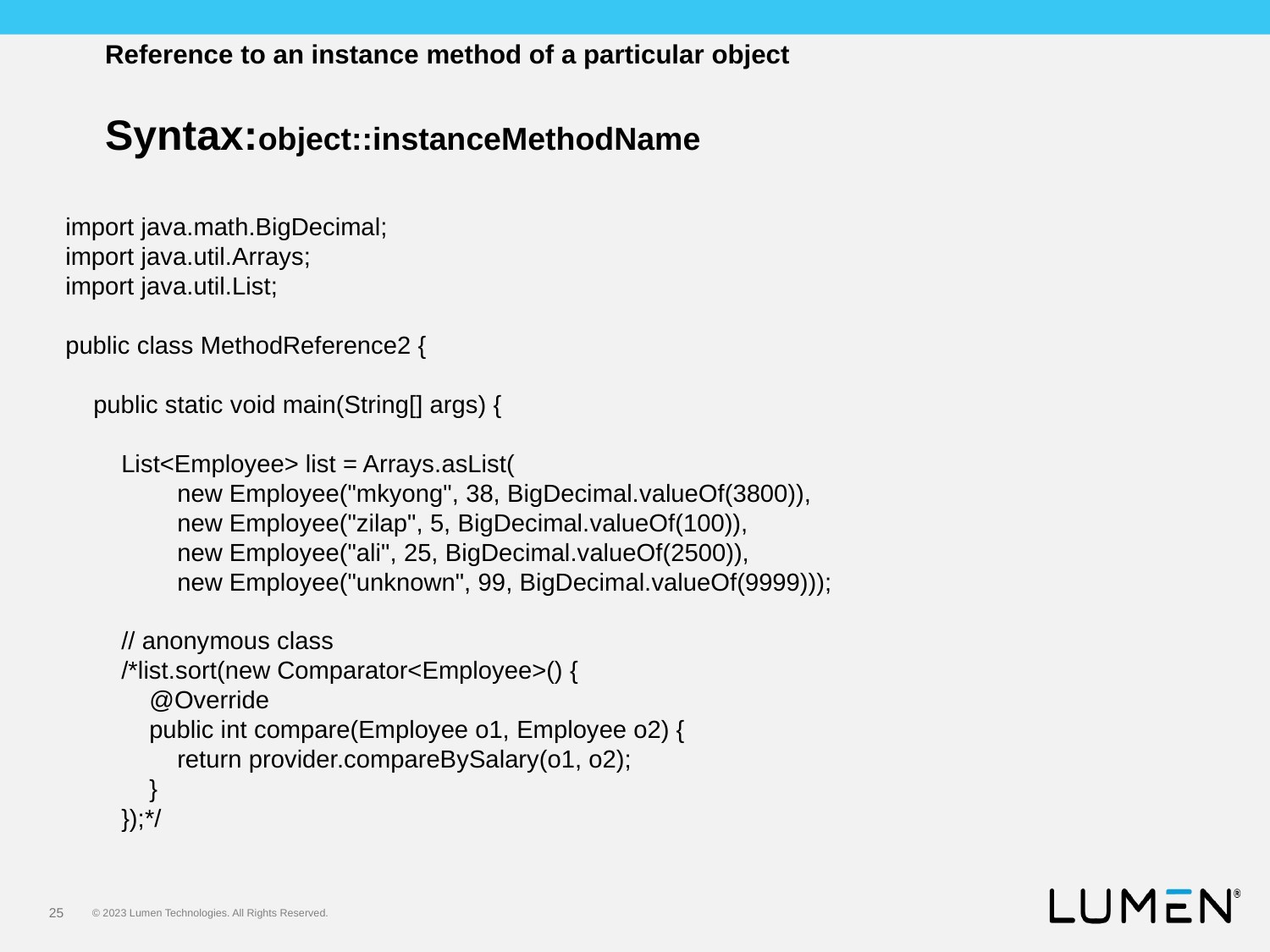

Reference to an instance method of a particular object

Syntax:object::instanceMethodName

import java.math.BigDecimal;
import java.util.Arrays;
import java.util.List;

public class MethodReference2 {

    public static void main(String[] args) {

        List<Employee> list = Arrays.asList(
                new Employee("mkyong", 38, BigDecimal.valueOf(3800)),
                new Employee("zilap", 5, BigDecimal.valueOf(100)),
                new Employee("ali", 25, BigDecimal.valueOf(2500)),
                new Employee("unknown", 99, BigDecimal.valueOf(9999)));

        // anonymous class
        /*list.sort(new Comparator<Employee>() {
            @Override
            public int compare(Employee o1, Employee o2) {
                return provider.compareBySalary(o1, o2);
            }
        });*/